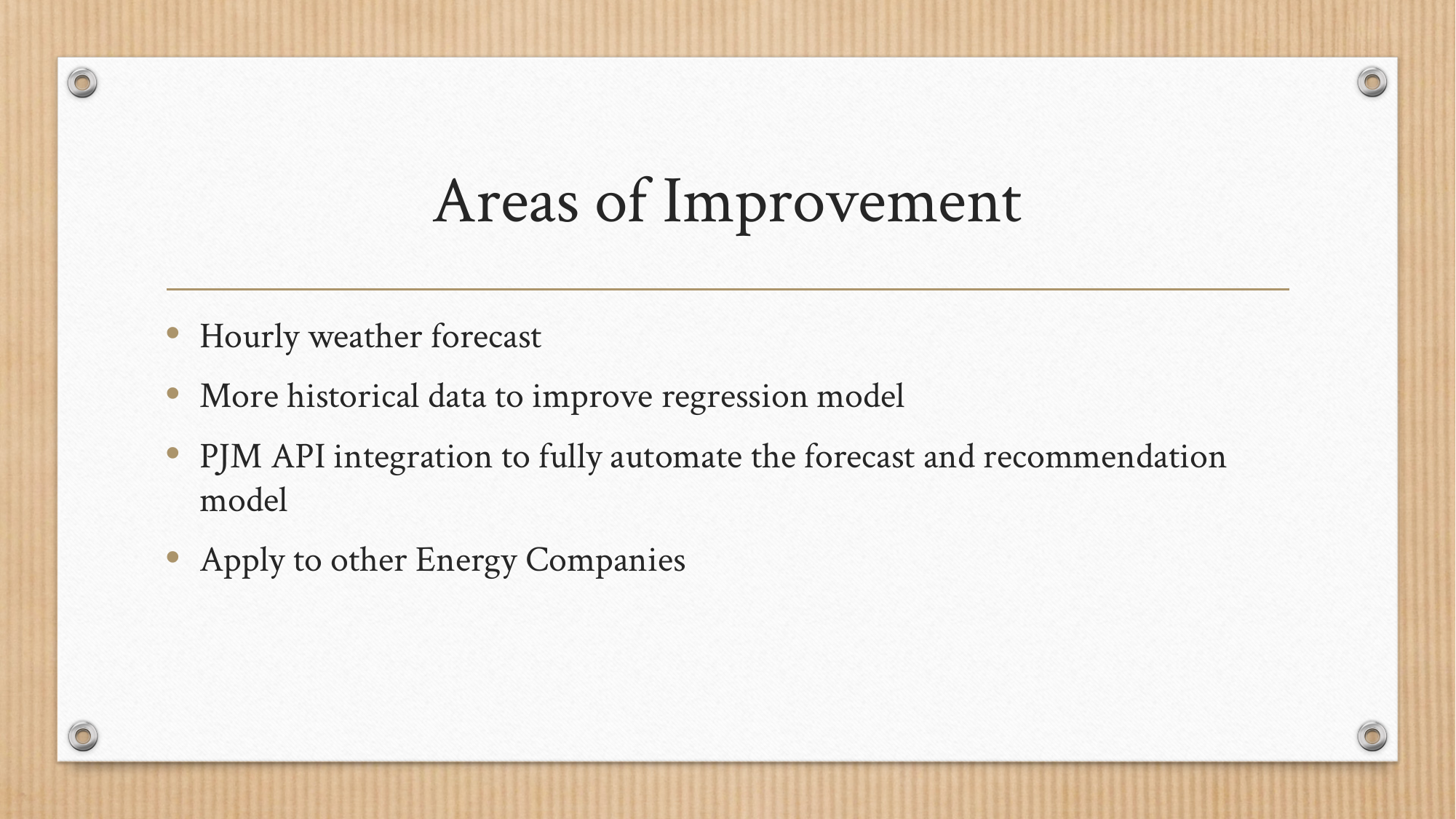

# Areas of Improvement
Hourly weather forecast
More historical data to improve regression model
PJM API integration to fully automate the forecast and recommendation model
Apply to other Energy Companies